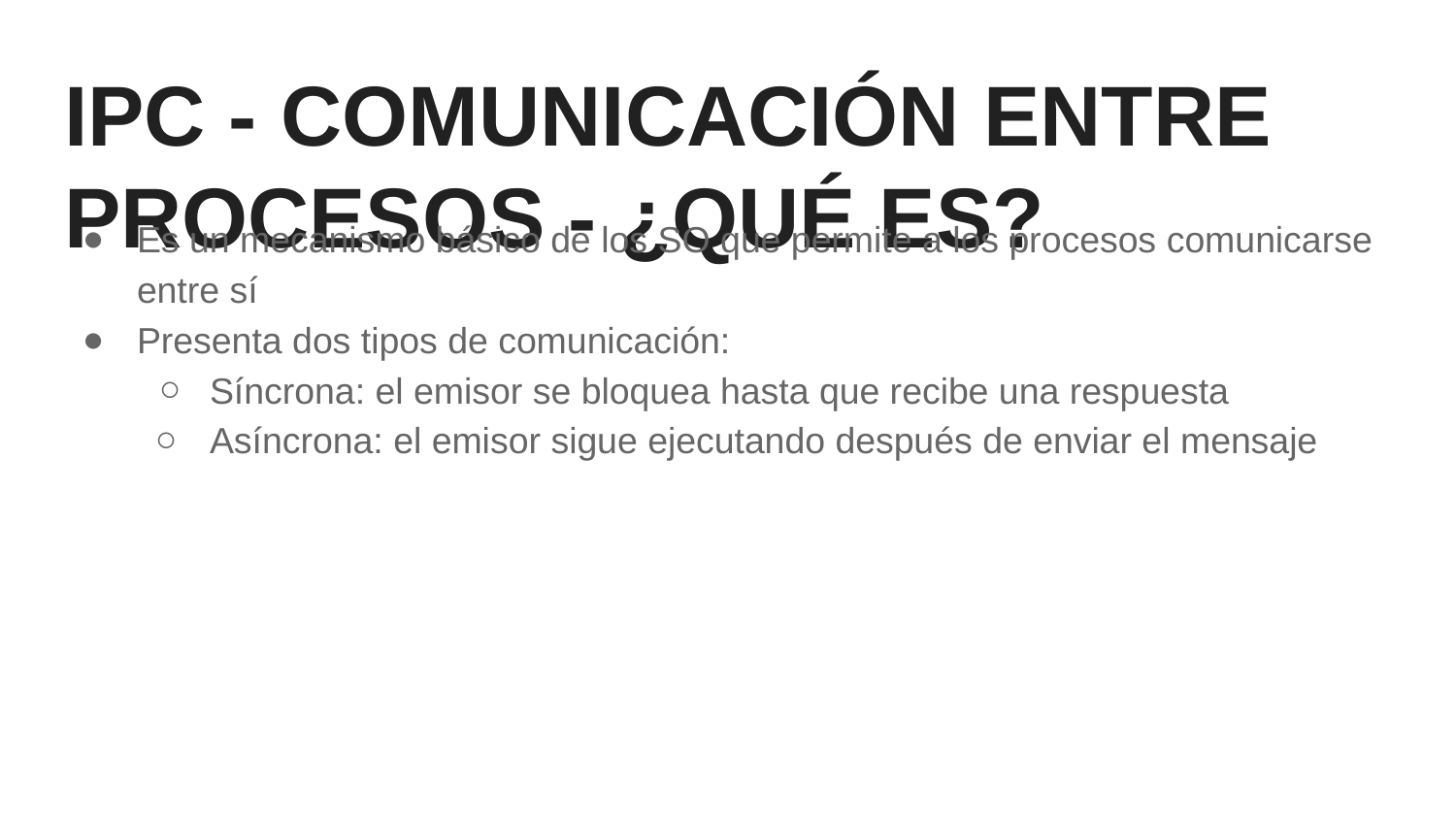

# IPC - COMUNICACIÓN ENTRE PROCESOS - ¿QUÉ ES?
Es un mecanismo básico de los SO que permite a los procesos comunicarse entre sí
Presenta dos tipos de comunicación:
Síncrona: el emisor se bloquea hasta que recibe una respuesta
Asíncrona: el emisor sigue ejecutando después de enviar el mensaje